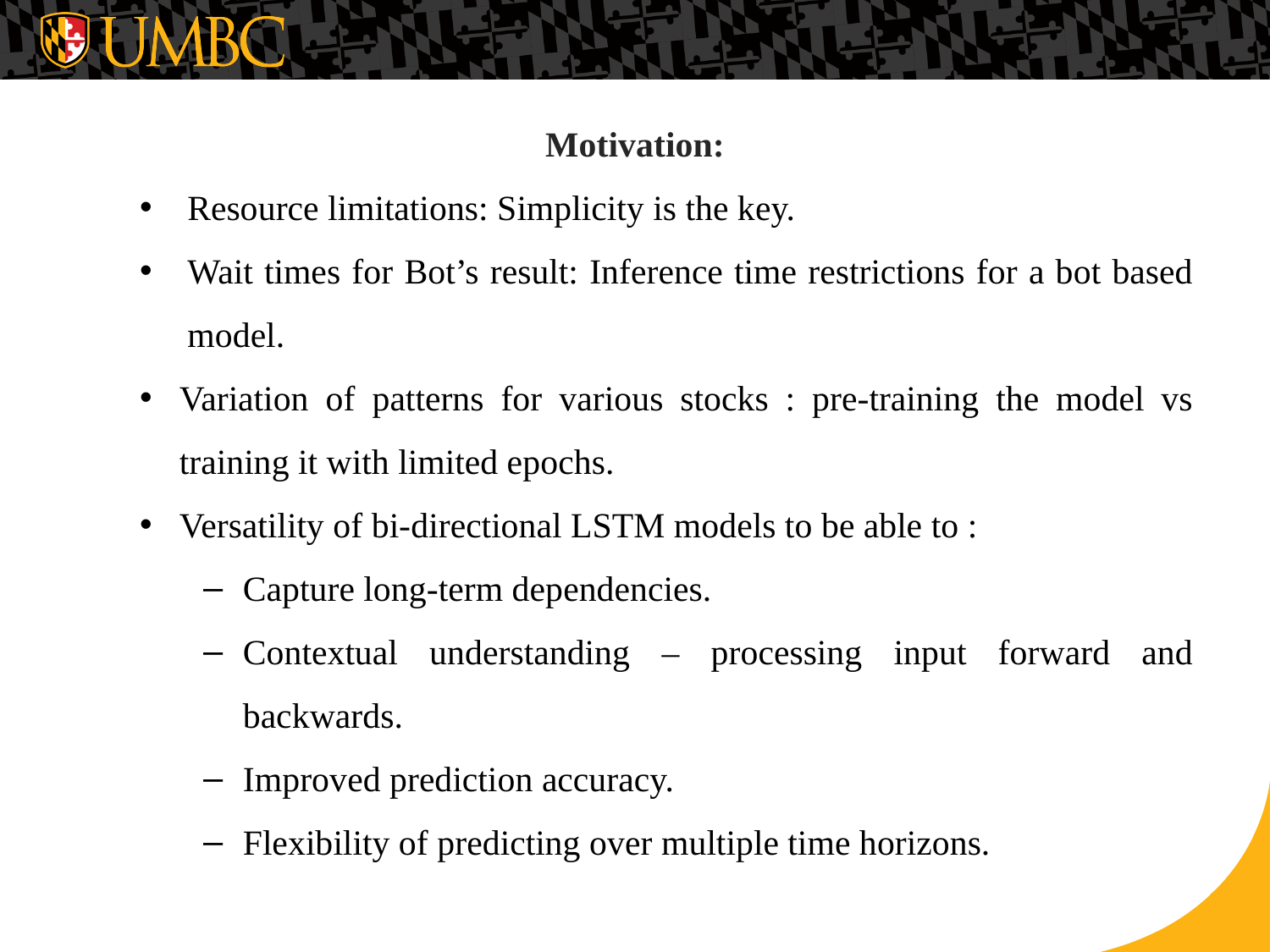

Motivation:
Resource limitations: Simplicity is the key.
Wait times for Bot’s result: Inference time restrictions for a bot based model.
Variation of patterns for various stocks : pre-training the model vs training it with limited epochs.
Versatility of bi-directional LSTM models to be able to :
Capture long-term dependencies.
Contextual understanding – processing input forward and backwards.
Improved prediction accuracy.
Flexibility of predicting over multiple time horizons.